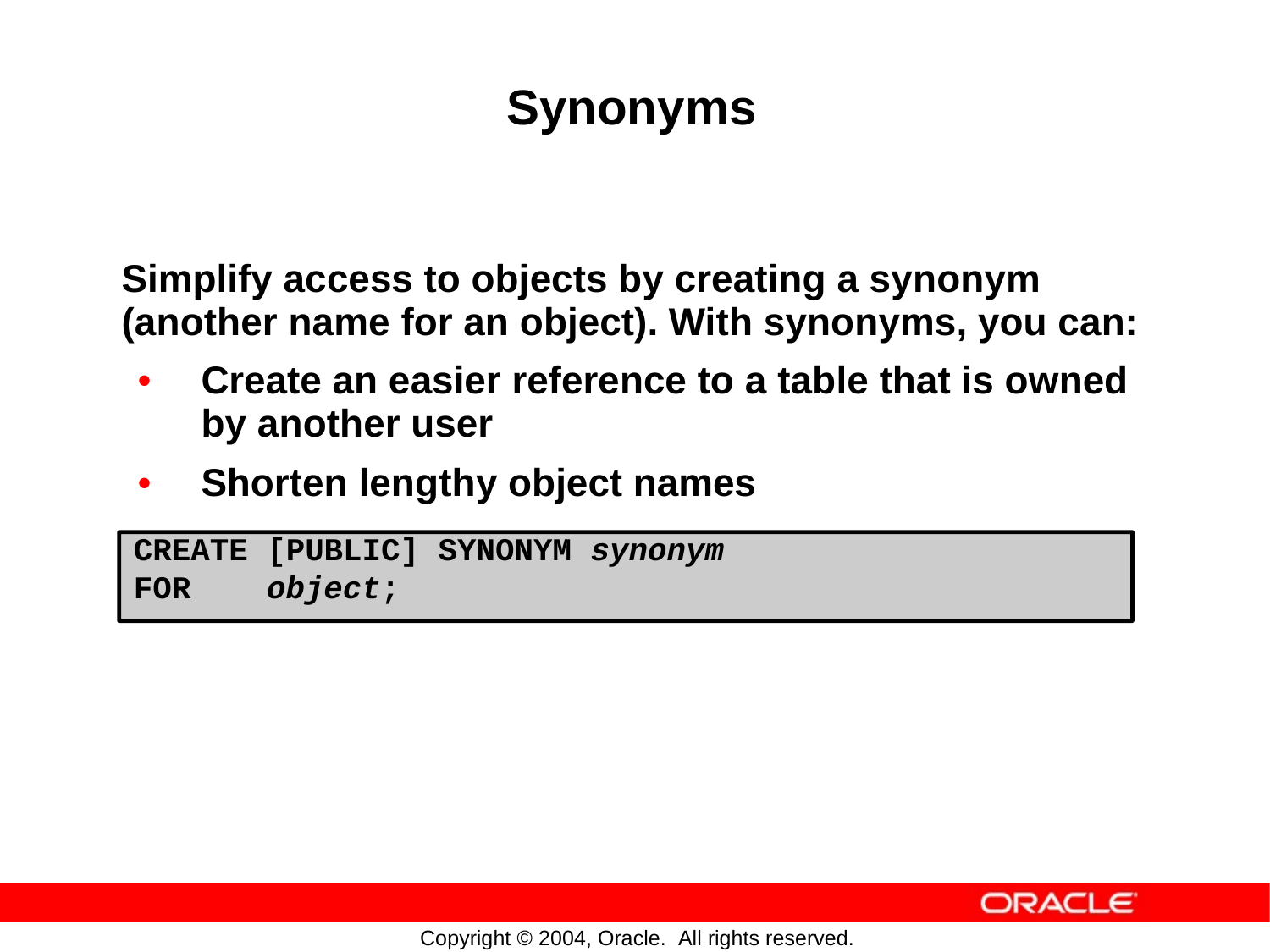

Synonyms
Simplify access to objects by creating a synonym
(another name for an object). With synonyms, you can:
•
Create an easier reference to a
by another user
table
that
is
owned
•
Shorten
lengthy
object
names

CREATE [PUBLIC] SYNONYM synonym
FOR   object;

Copyright © 2004, Oracle.  All rights reserved.